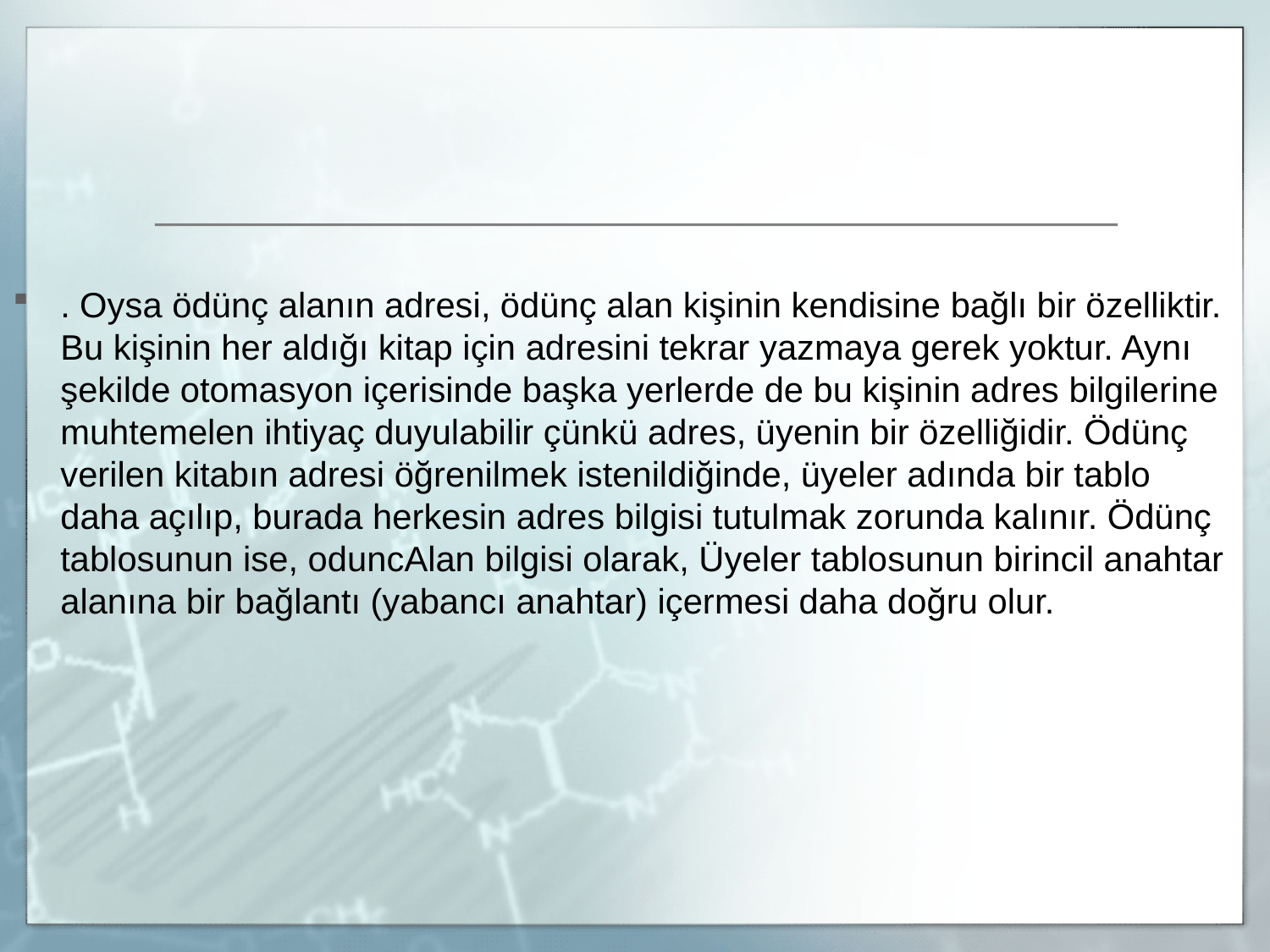

#
. Oysa ödünç alanın adresi, ödünç alan kişinin kendisine bağlı bir özelliktir. Bu kişinin her aldığı kitap için adresini tekrar yazmaya gerek yoktur. Aynı şekilde otomasyon içerisinde başka yerlerde de bu kişinin adres bilgilerine muhtemelen ihtiyaç duyulabilir çünkü adres, üyenin bir özelliğidir. Ödünç verilen kitabın adresi öğrenilmek istenildiğinde, üyeler adında bir tablo daha açılıp, burada herkesin adres bilgisi tutulmak zorunda kalınır. Ödünç tablosunun ise, oduncAlan bilgisi olarak, Üyeler tablosunun birincil anahtar alanına bir bağlantı (yabancı anahtar) içermesi daha doğru olur.